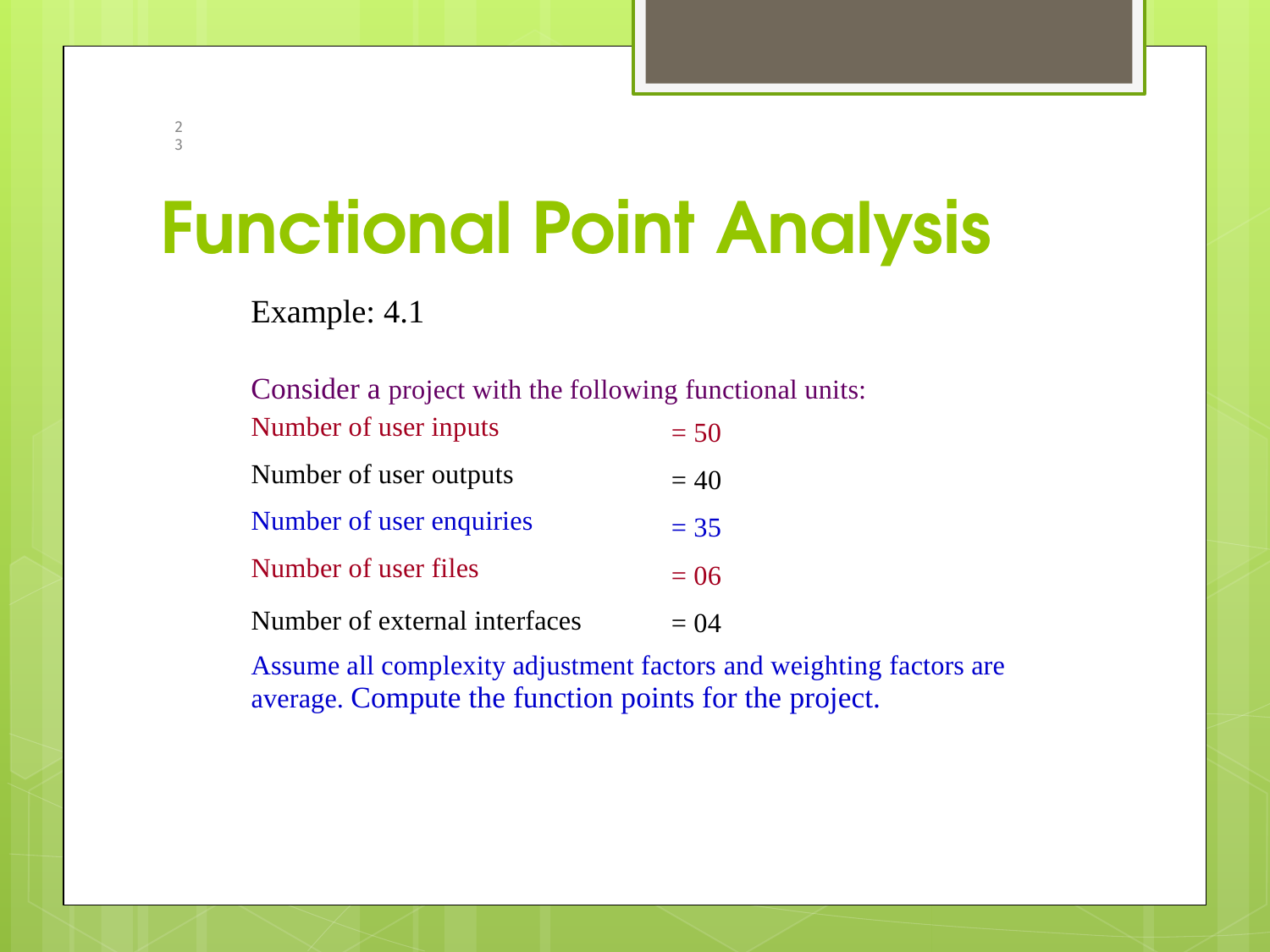

# Functional Point Analysis
2
3
Example: 4.1

Consider a project with the following functional units:
Number of user inputs  Number of user outputs  Number of user enquiries  Number of user files
Number of external interfaces
= 50
= 40
= 35
= 06
= 04
Assume all complexity adjustment factors and weighting factors are
average. Compute the function points for the project.